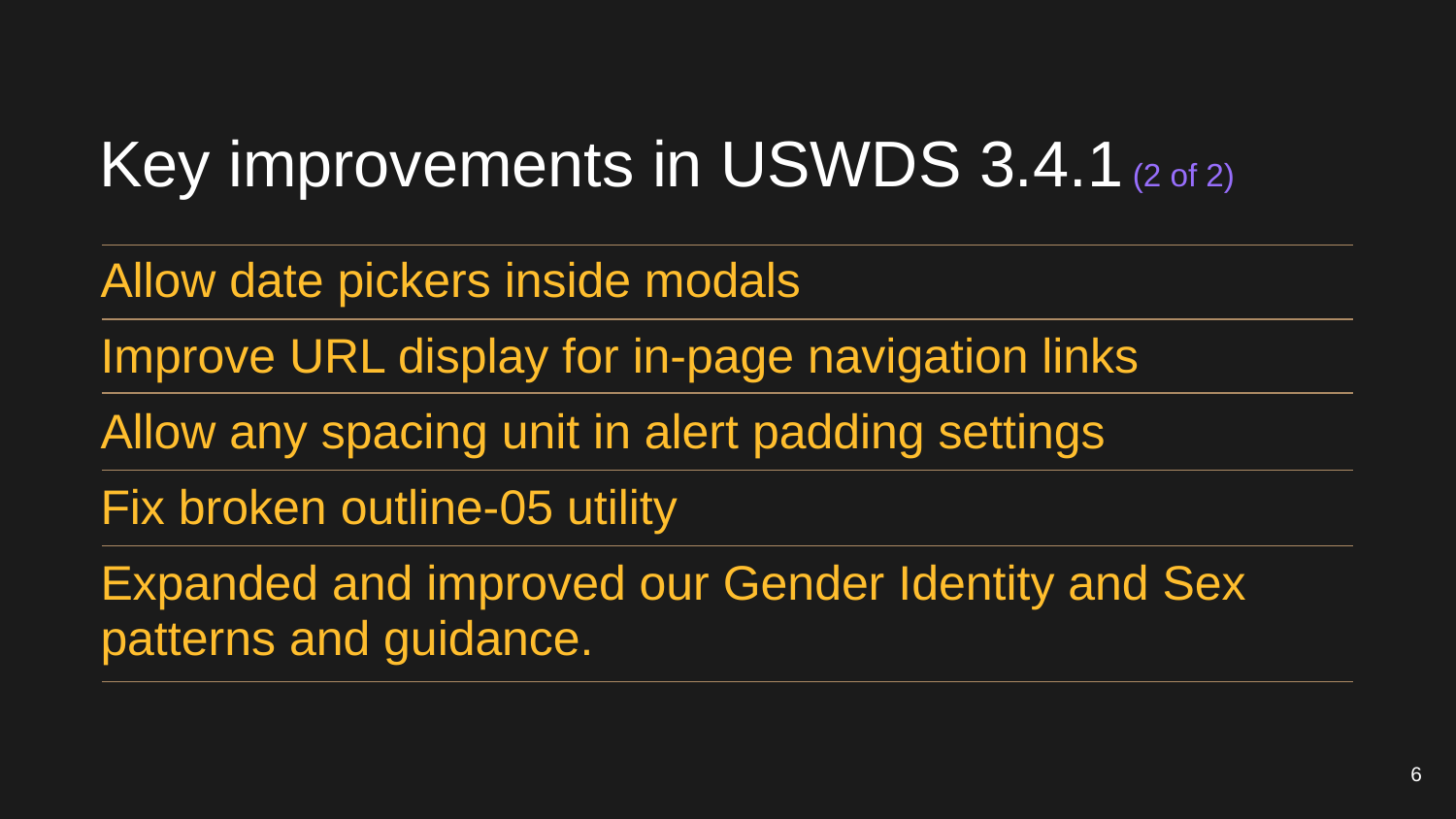

# Key improvements in USWDS 3.4.1 (2 of 2)
Allow date pickers inside modals
Improve URL display for in-page navigation links
Allow any spacing unit in alert padding settings
Fix broken outline-05 utility
Expanded and improved our Gender Identity and Sex patterns and guidance.
6